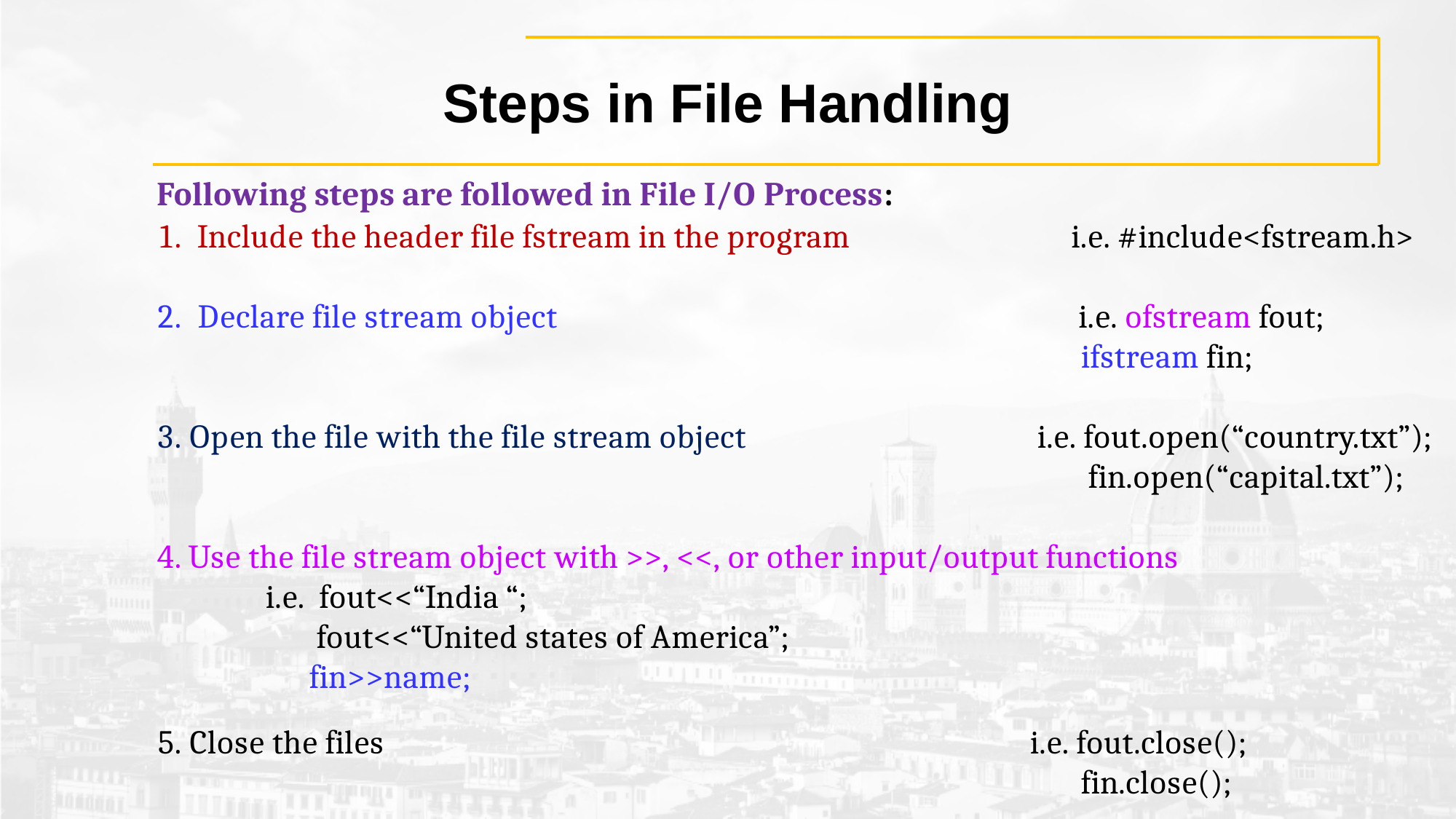

# Steps in File Handling
Following steps are followed in File I/O Process:
Include the header file fstream in the program     		i.e. #include<fstream.h>
Declare file stream object                                            		 i.e. ofstream fout;
								       ifstream fin;
3. Open the file with the file stream object                 		 i.e. fout.open(“country.txt”);
								        fin.open(“capital.txt”);
4. Use the file stream object with >>, <<, or other input/output functions
	i.e.  fout<<“India “;
      	       fout<<“United states of America”;
	      fin>>name;

5. Close the files                                                                  		i.e. fout.close();
								       fin.close();